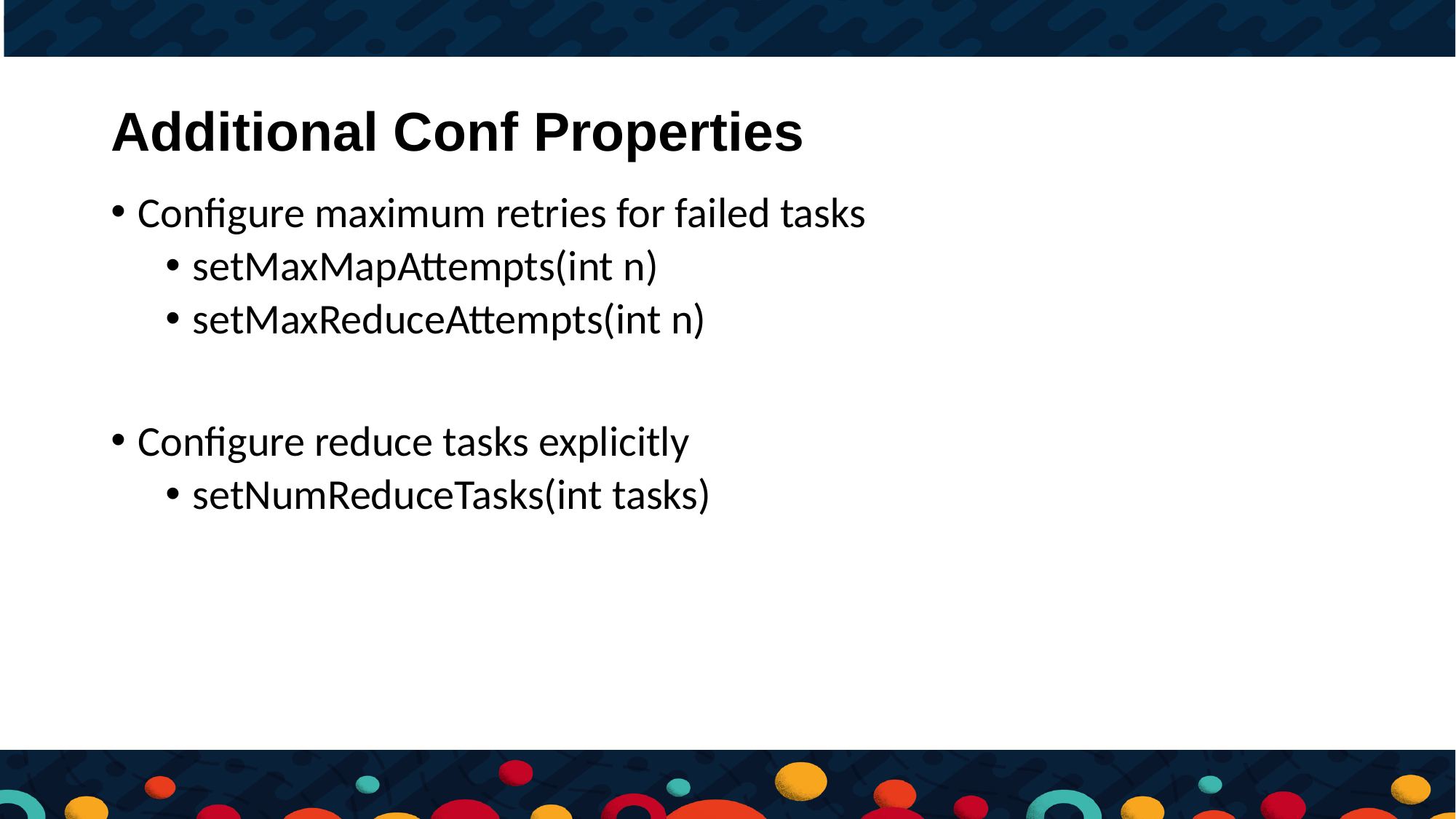

# Additional Conf Properties
Configure maximum retries for failed tasks
setMaxMapAttempts(int n)
setMaxReduceAttempts(int n)

Configure reduce tasks explicitly
setNumReduceTasks(int tasks)